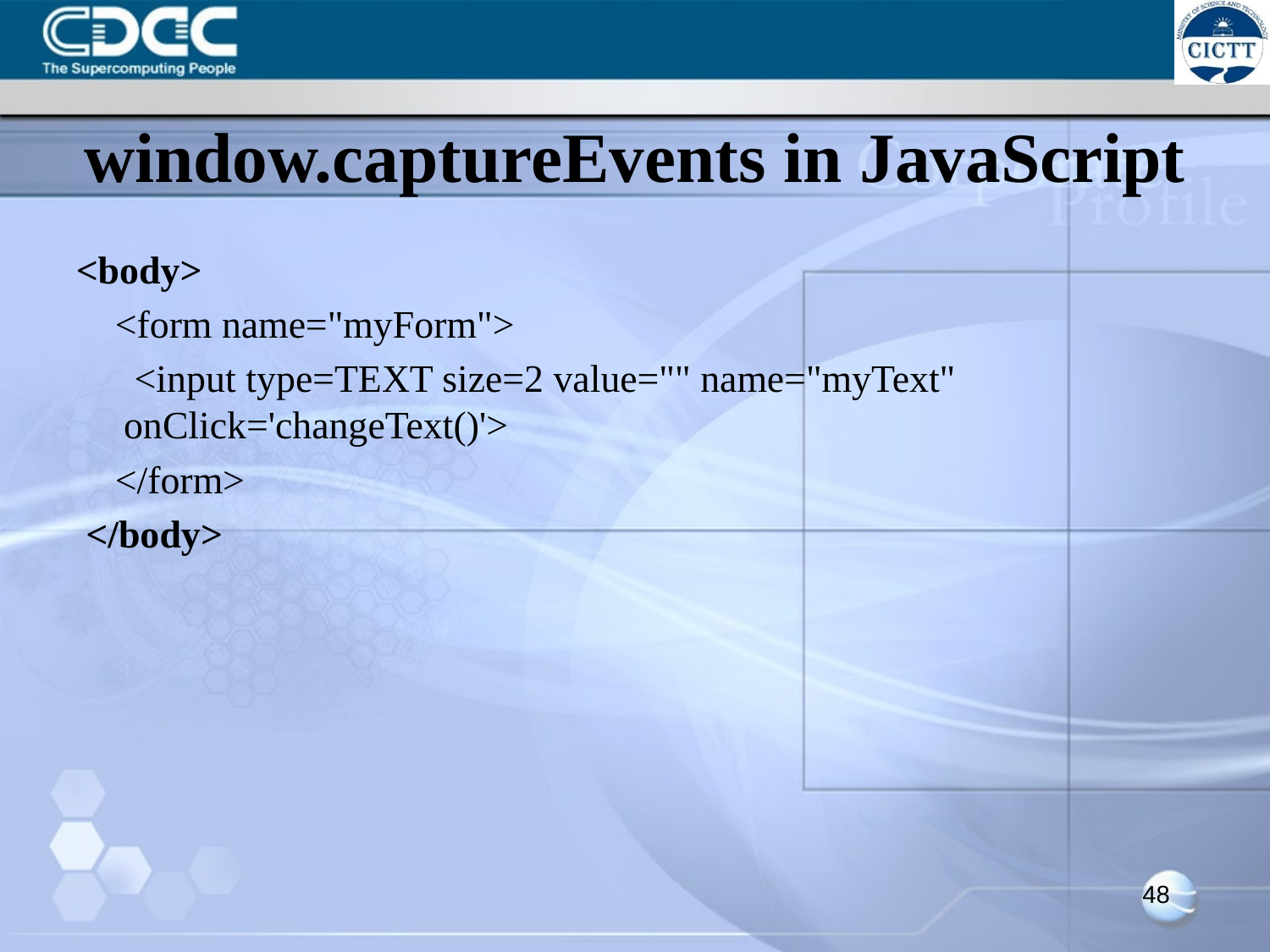

# window.captureEvents in JavaScript
<body>
    <form name="myForm">
      <input type=TEXT size=2 value="" name="myText" onClick='changeText()'>
    </form>
 </body>